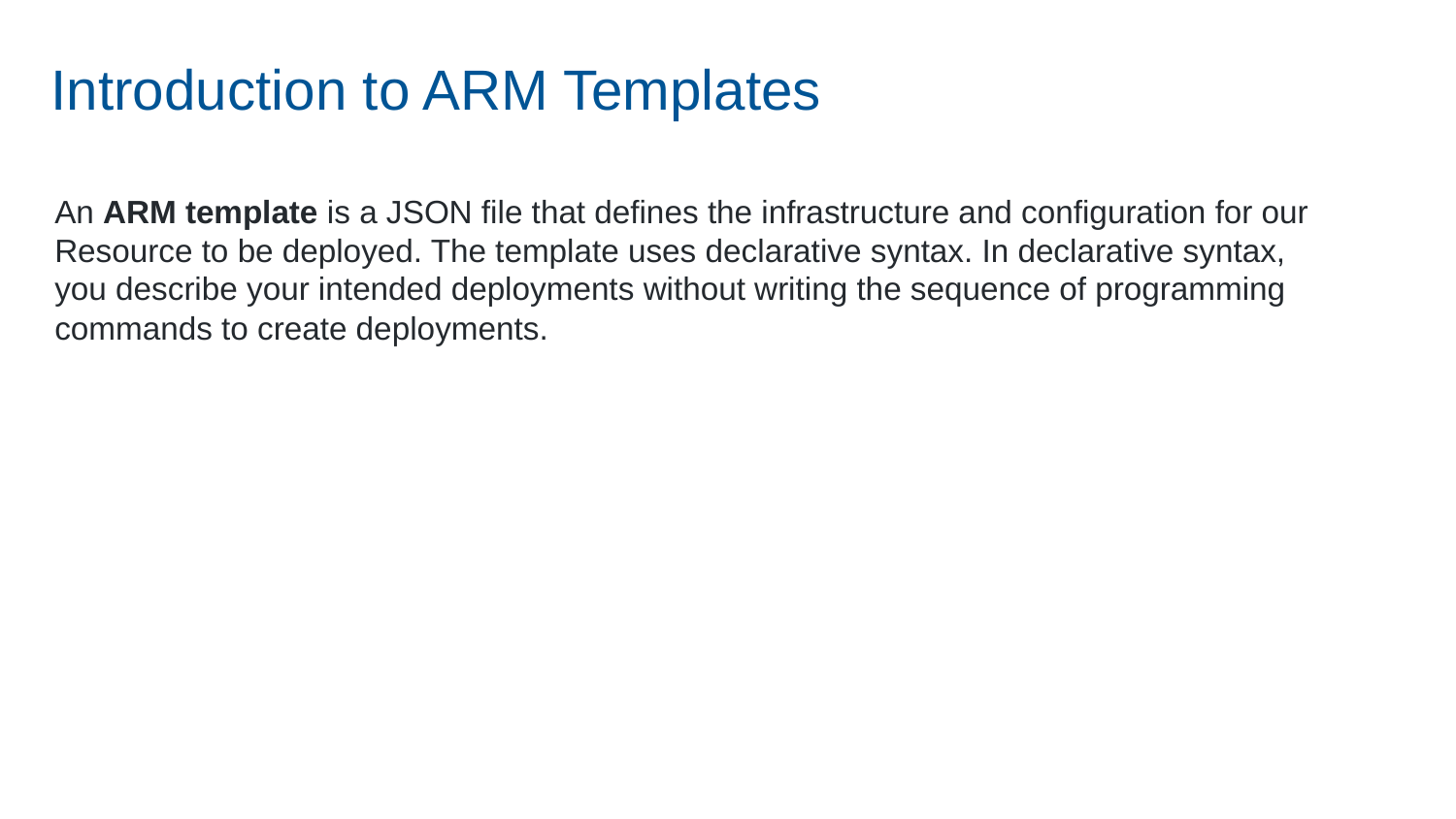

# Introduction to ARM Templates
An ARM template is a JSON file that defines the infrastructure and configuration for our Resource to be deployed. The template uses declarative syntax. In declarative syntax, you describe your intended deployments without writing the sequence of programming commands to create deployments.